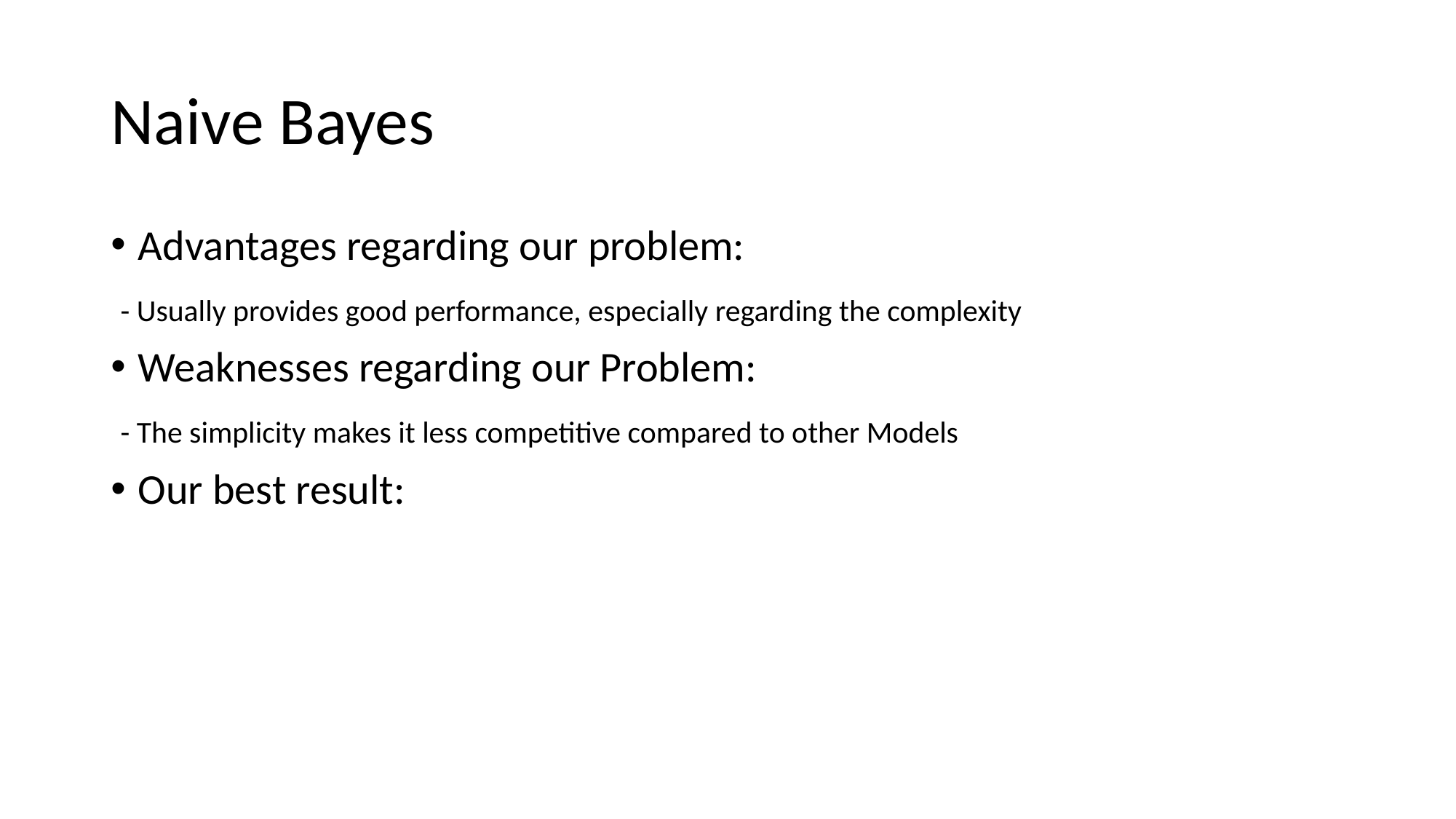

# Naive Bayes
Advantages regarding our problem:
 - Usually provides good performance, especially regarding the complexity
Weaknesses regarding our Problem:
 - The simplicity makes it less competitive compared to other Models
Our best result: